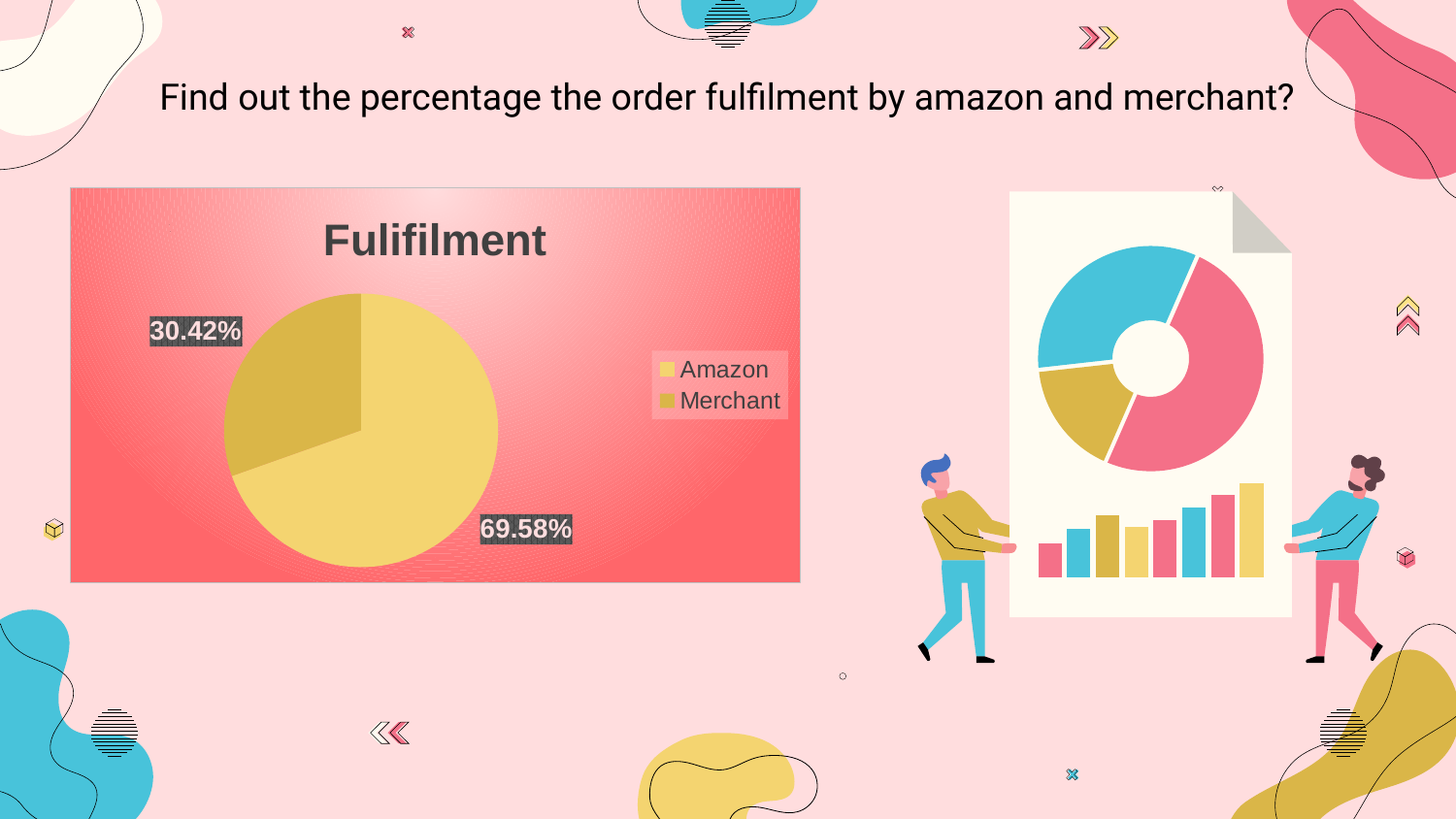

# Find out the percentage the order fulfilment by amazon and merchant?

### Chart:

| Category | Fulifilment |
|---|---|
| Amazon | 0.6958 |
| Merchant | 0.3042 |